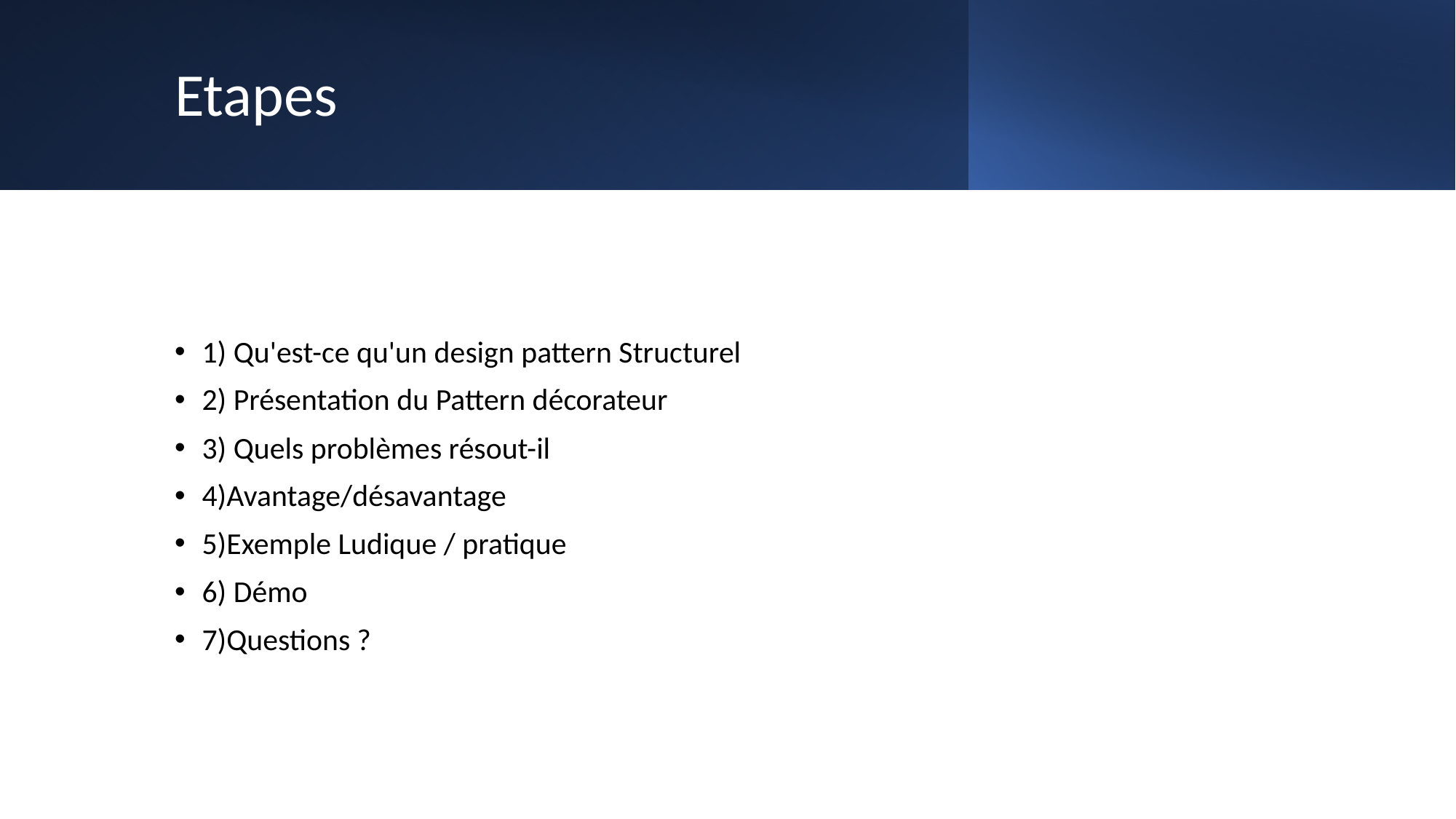

# Etapes
1) Qu'est-ce qu'un design pattern Structurel
2) Présentation du Pattern décorateur
3) Quels problèmes résout-il
4)Avantage/désavantage
5)Exemple Ludique / pratique
6) Démo
7)Questions ?